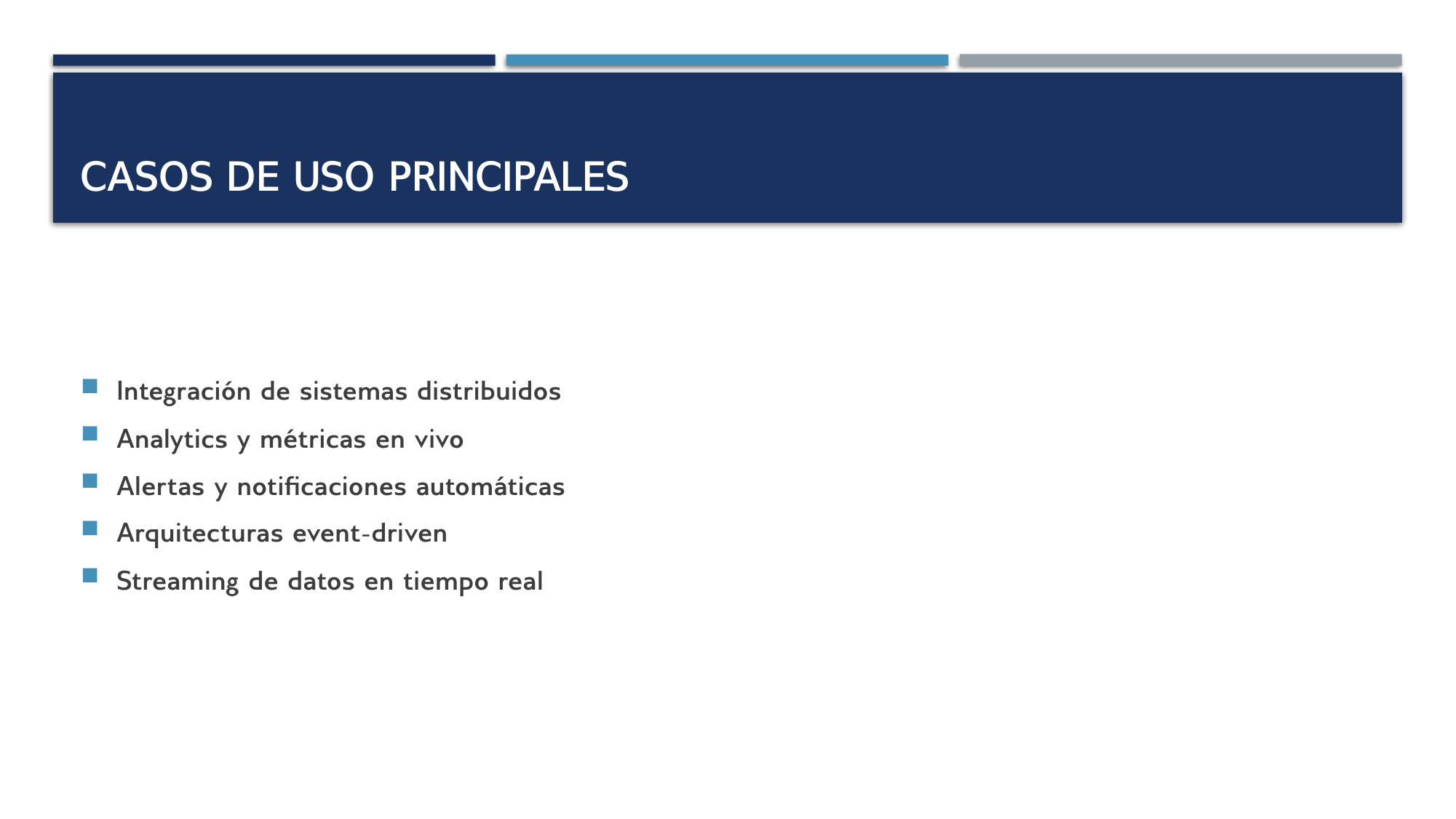

# Casos de Uso Principales
Integración de sistemas distribuidos
Analytics y métricas en vivo
Alertas y notificaciones automáticas
Arquitecturas event-driven
Streaming de datos en tiempo real